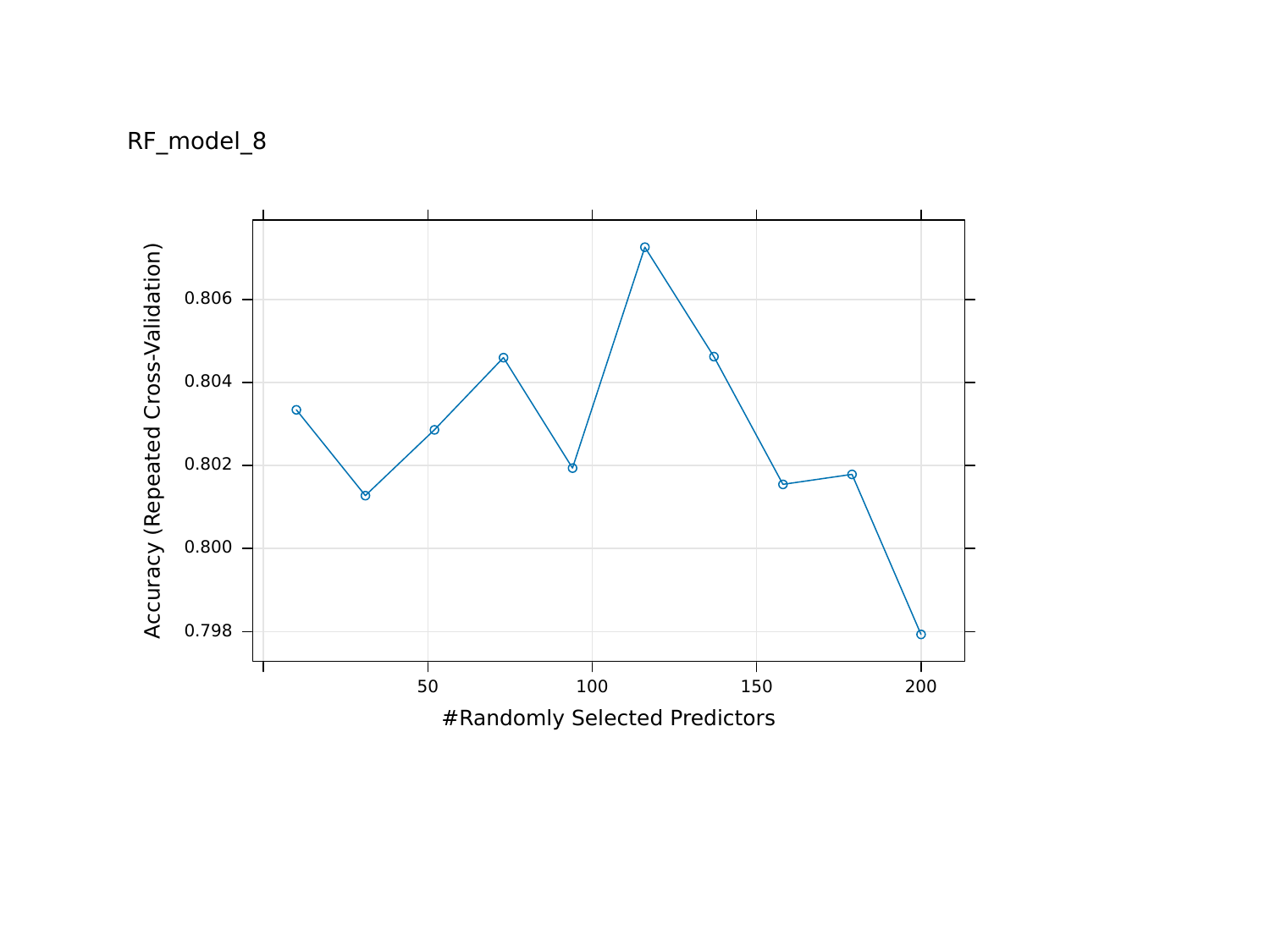

RF_model_8

0.806

0.804

Accuracy (Repeated Cross-Validation)
0.802

0.800

0.798

50
100
150
200
#Randomly Selected Predictors